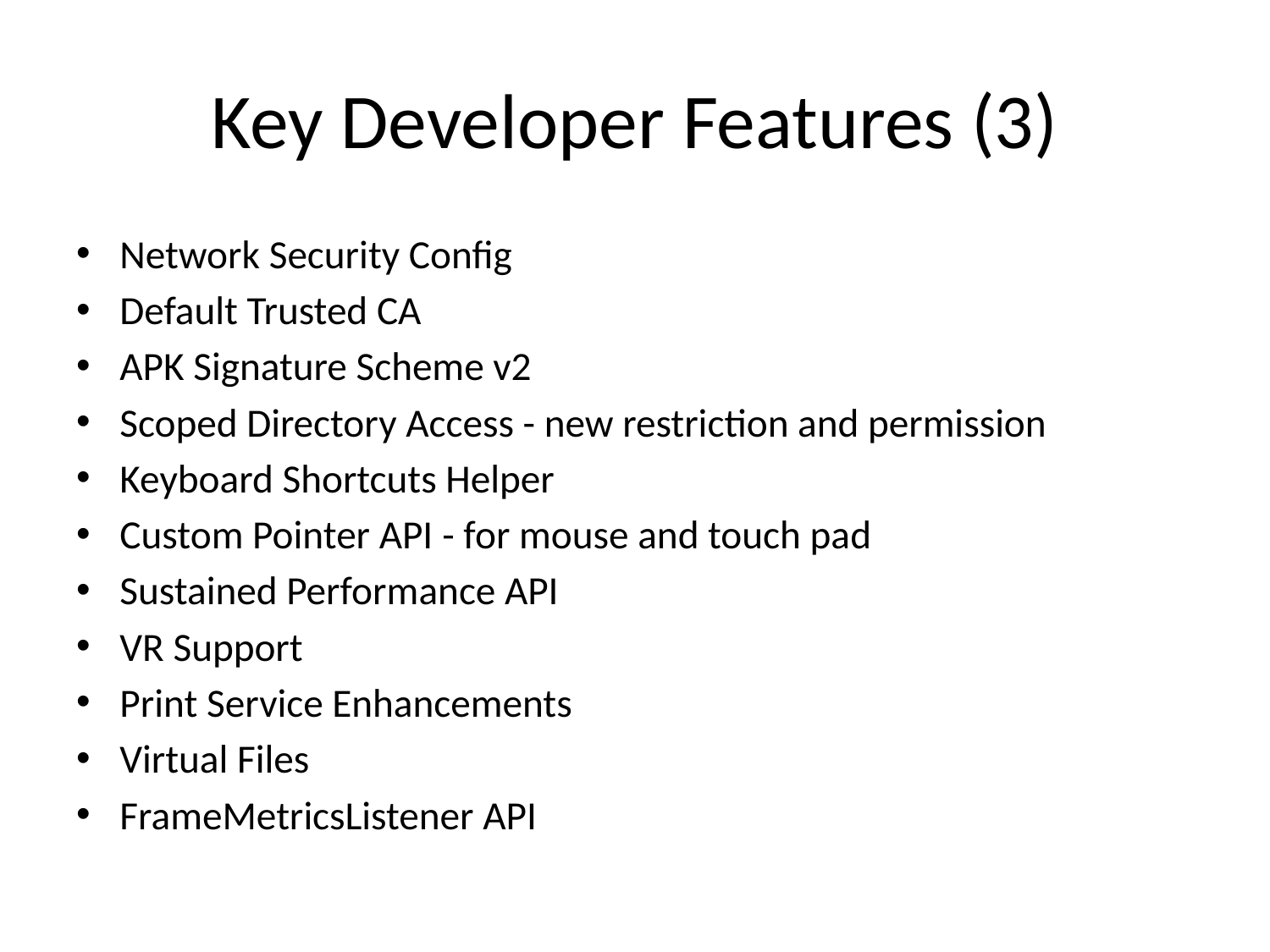

# Key Developer Features (3)
Network Security Config
Default Trusted CA
APK Signature Scheme v2
Scoped Directory Access - new restriction and permission
Keyboard Shortcuts Helper
Custom Pointer API - for mouse and touch pad
Sustained Performance API
VR Support
Print Service Enhancements
Virtual Files
FrameMetricsListener API